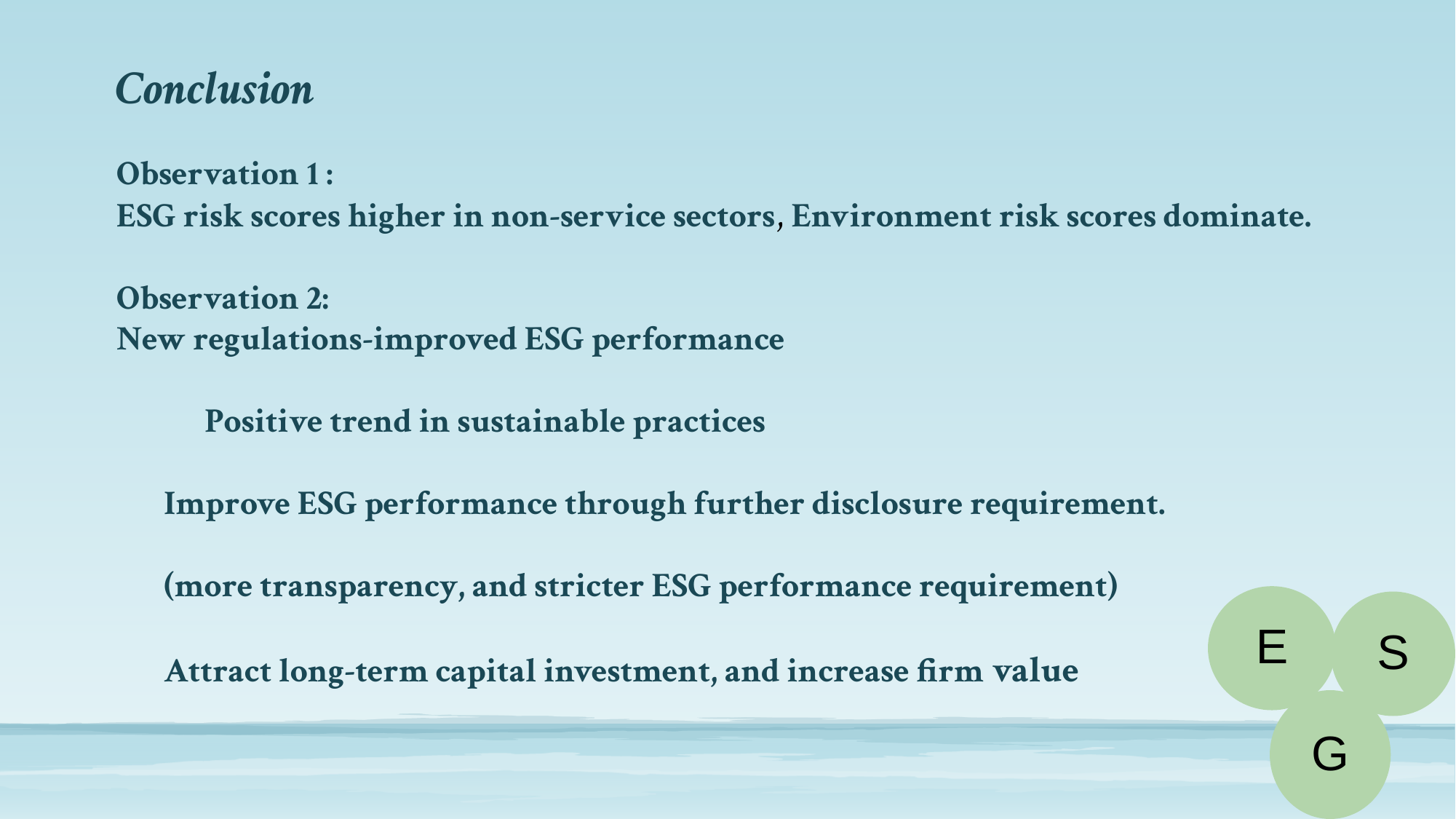

Conclusion
Observation 1 :
ESG risk scores higher in non-service sectors, Environment risk scores dominate.

Observation 2:
New regulations-improved ESG performance

	Positive trend in sustainable practices

Improve ESG performance through further disclosure requirement.

(more transparency, and stricter ESG performance requirement)

Attract long-term capital investment, and increase firm value

E
S

G